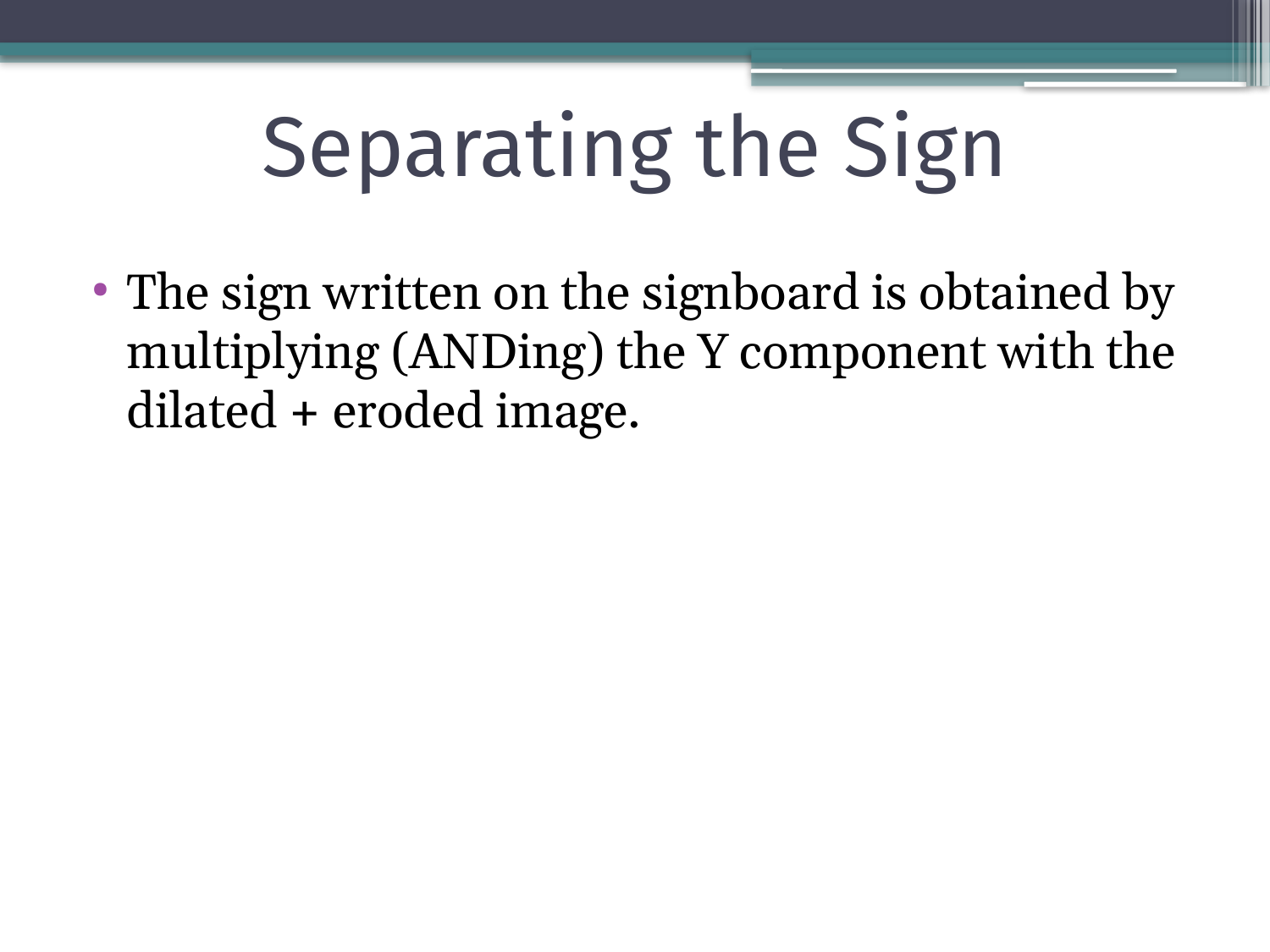

# Separating the Sign
The sign written on the signboard is obtained by multiplying (ANDing) the Y component with the dilated + eroded image.